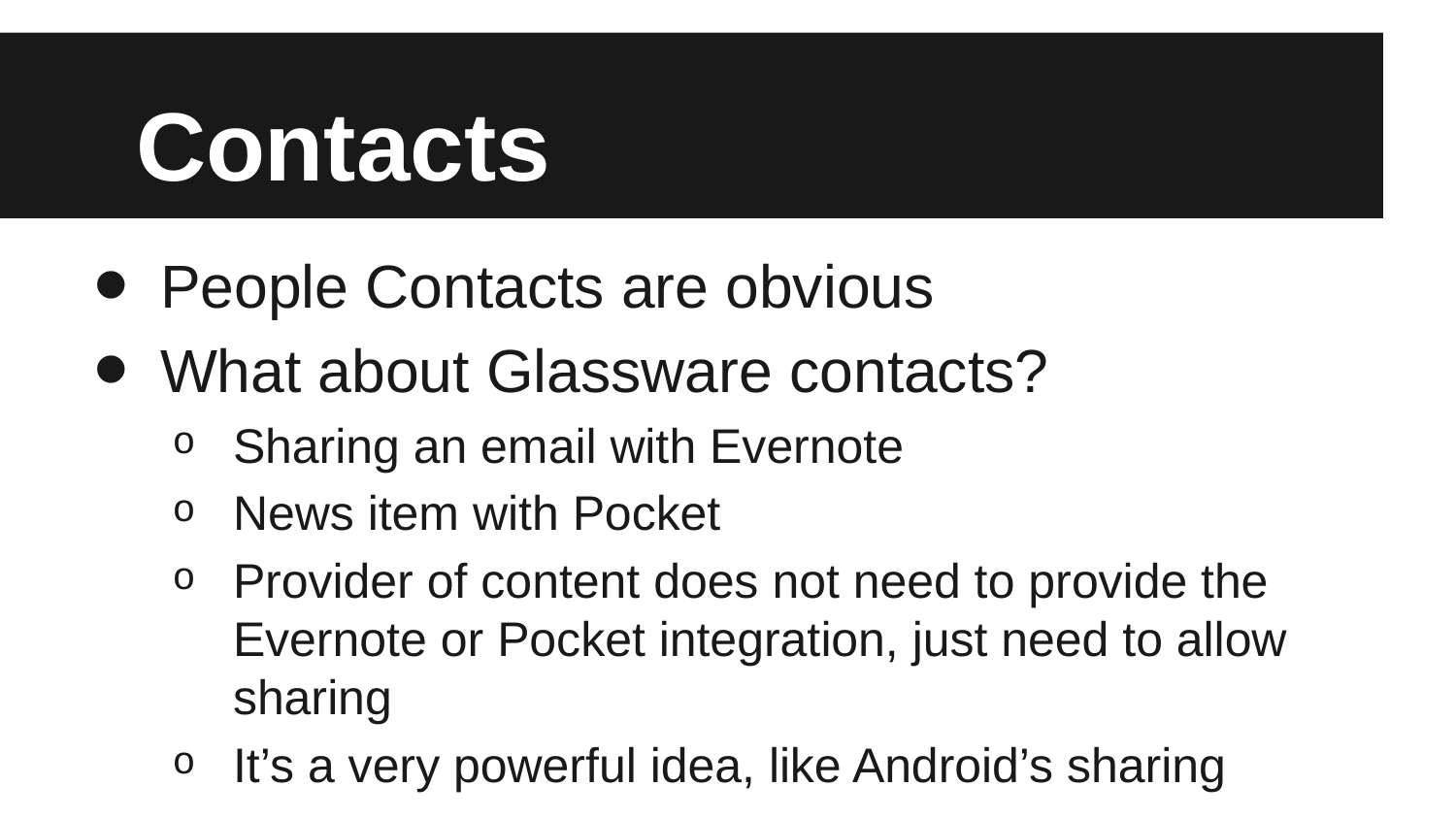

# Contacts
People Contacts are obvious
What about Glassware contacts?
Sharing an email with Evernote
News item with Pocket
Provider of content does not need to provide the Evernote or Pocket integration, just need to allow sharing
It’s a very powerful idea, like Android’s sharing